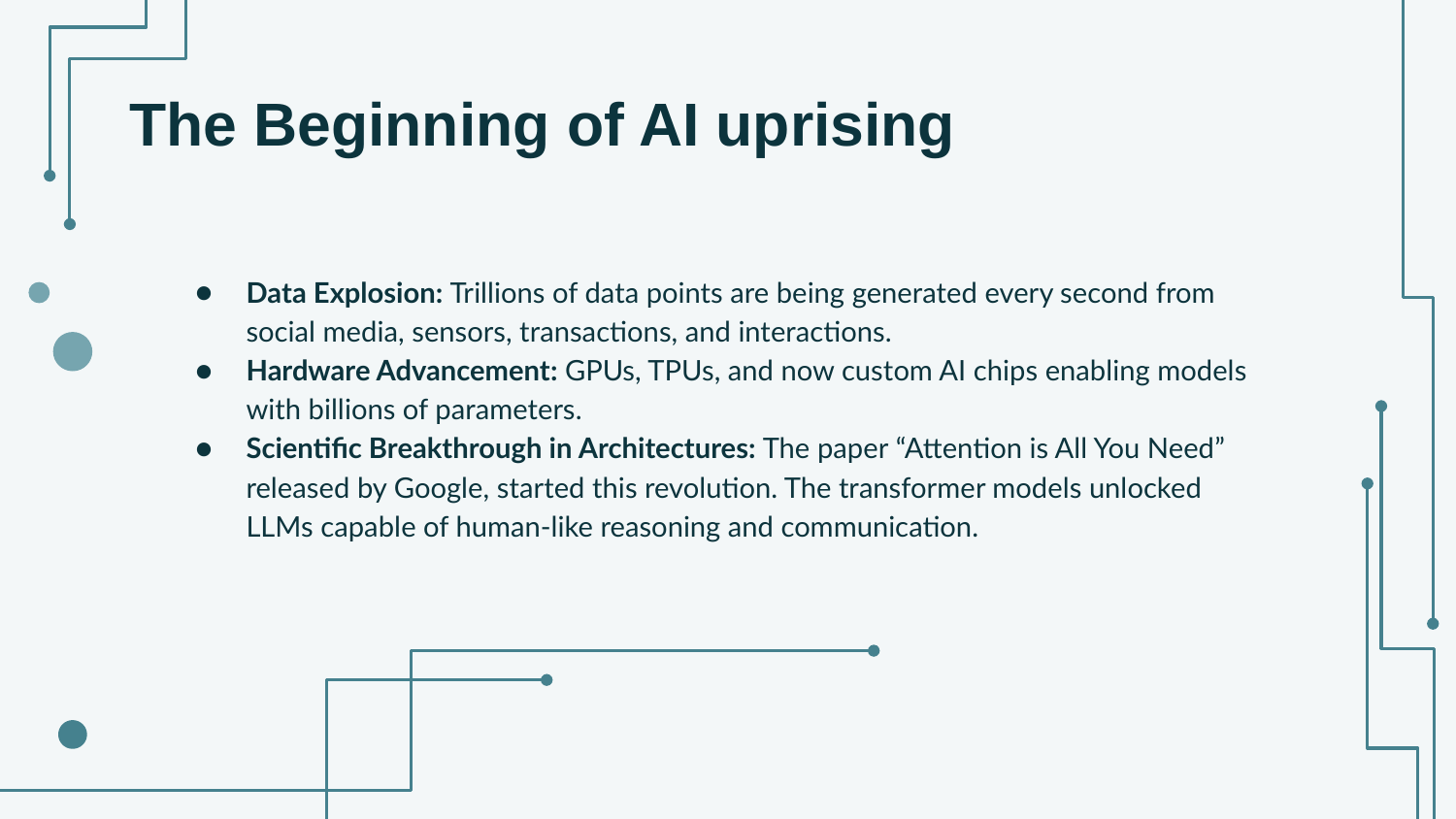

# The Beginning of AI uprising
Data Explosion: Trillions of data points are being generated every second from social media, sensors, transactions, and interactions.
Hardware Advancement: GPUs, TPUs, and now custom AI chips enabling models with billions of parameters.
Scientific Breakthrough in Architectures: The paper “Attention is All You Need” released by Google, started this revolution. The transformer models unlocked LLMs capable of human-like reasoning and communication.